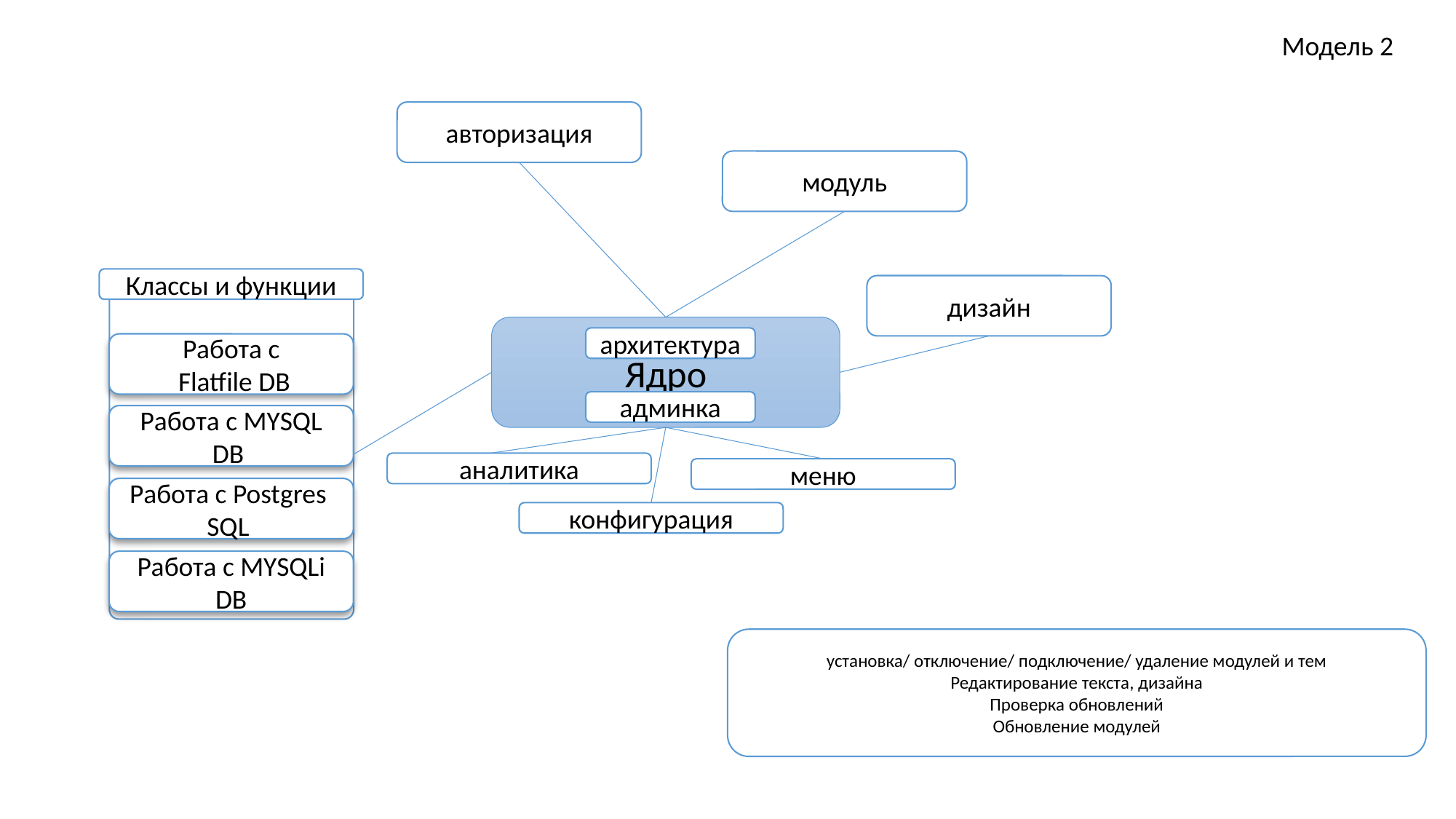

Модель 2
авторизация
модуль
Классы и функции
дизайн

Ядро
архитектура
Работа с
 Flatfile DB
админка
Работа с MYSQL DB
аналитика
меню
Работа с Postgres
SQL
конфигурация
Работа с MYSQLi DB
установка/ отключение/ подключение/ удаление модулей и тем
Редактирование текста, дизайна
Проверка обновлений
Обновление модулей